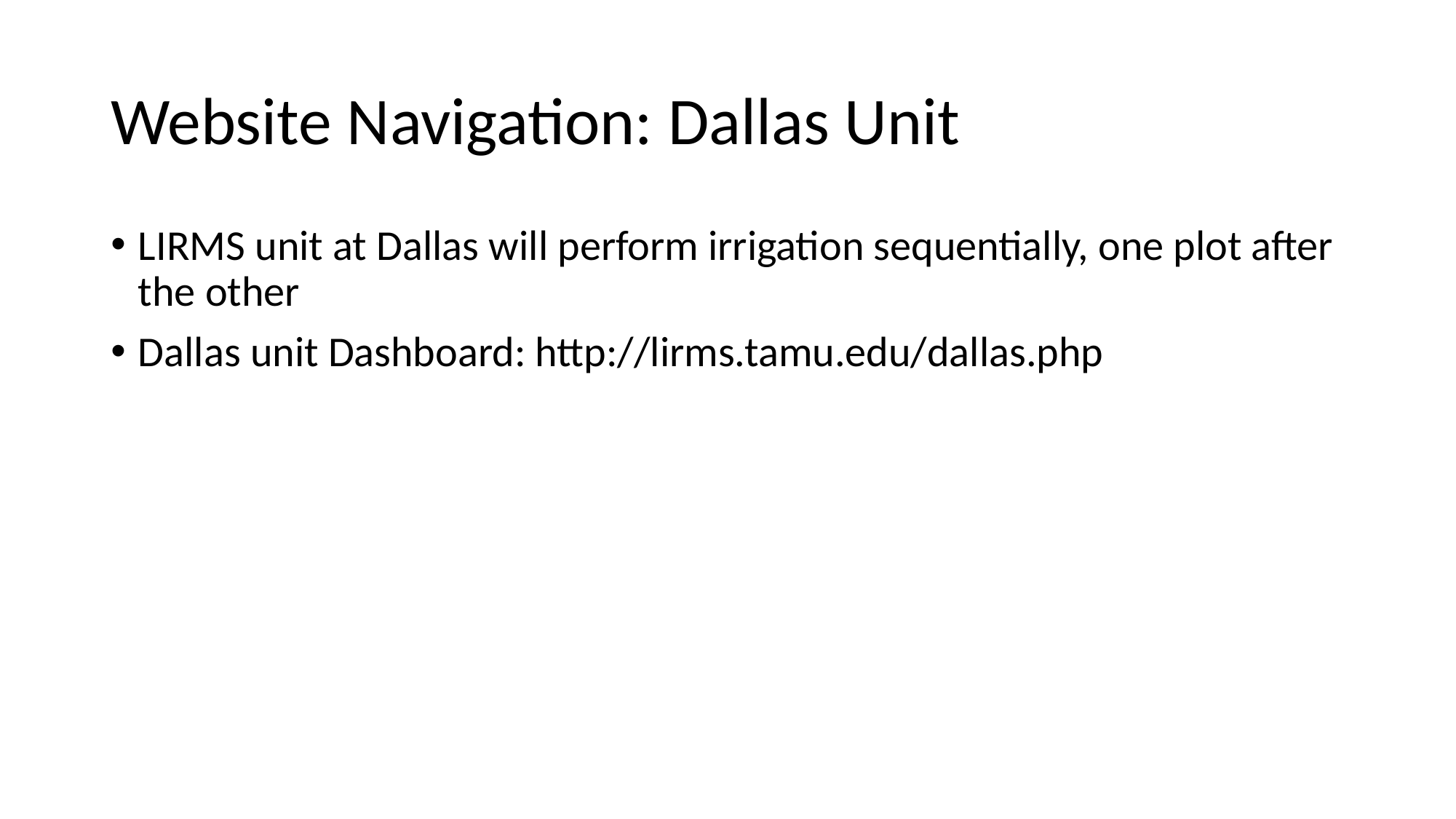

# Website Navigation: Dallas Unit
LIRMS unit at Dallas will perform irrigation sequentially, one plot after the other
Dallas unit Dashboard: http://lirms.tamu.edu/dallas.php